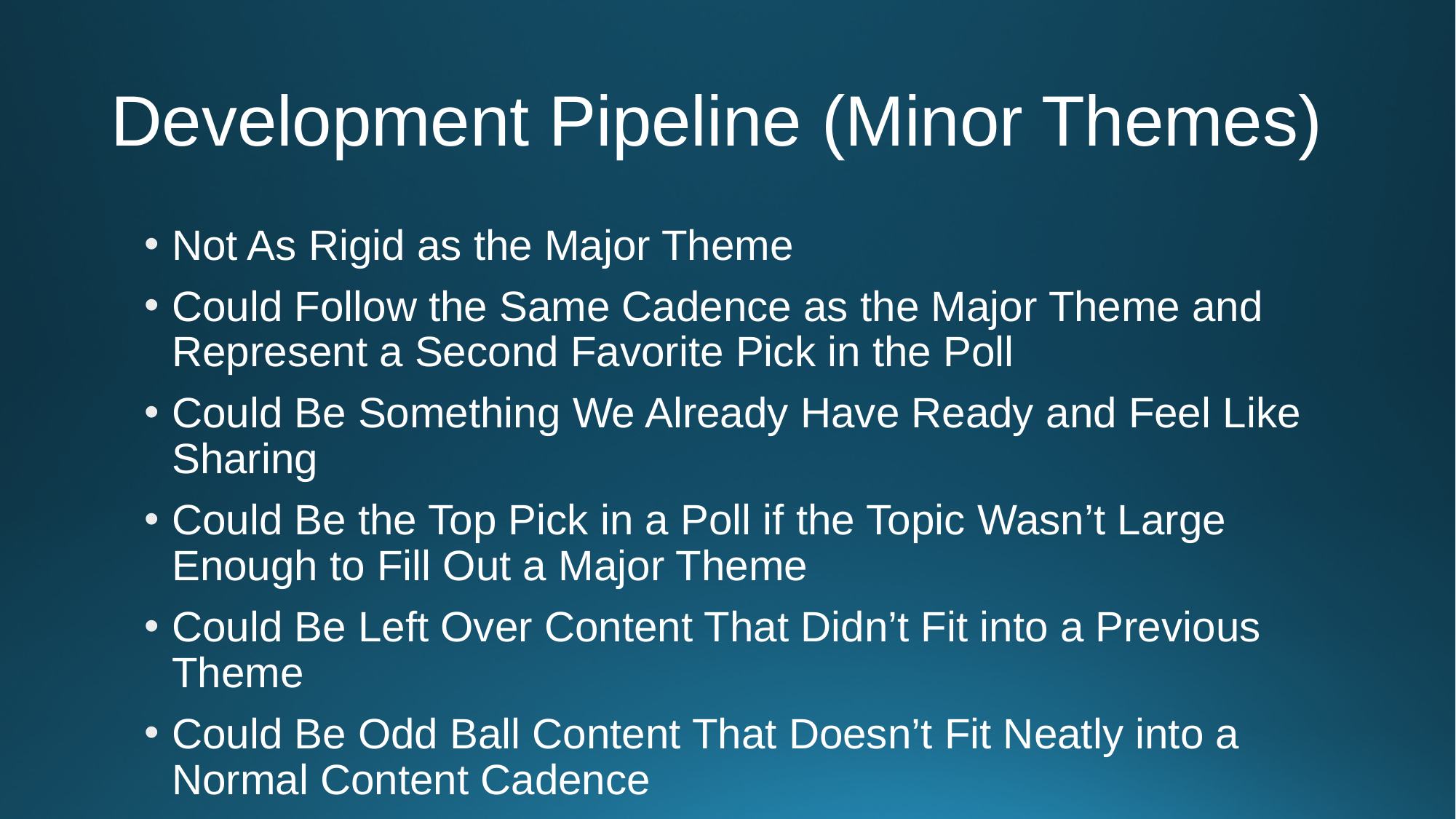

# Development Pipeline (Minor Themes)
Not As Rigid as the Major Theme
Could Follow the Same Cadence as the Major Theme and Represent a Second Favorite Pick in the Poll
Could Be Something We Already Have Ready and Feel Like Sharing
Could Be the Top Pick in a Poll if the Topic Wasn’t Large Enough to Fill Out a Major Theme
Could Be Left Over Content That Didn’t Fit into a Previous Theme
Could Be Odd Ball Content That Doesn’t Fit Neatly into a Normal Content Cadence